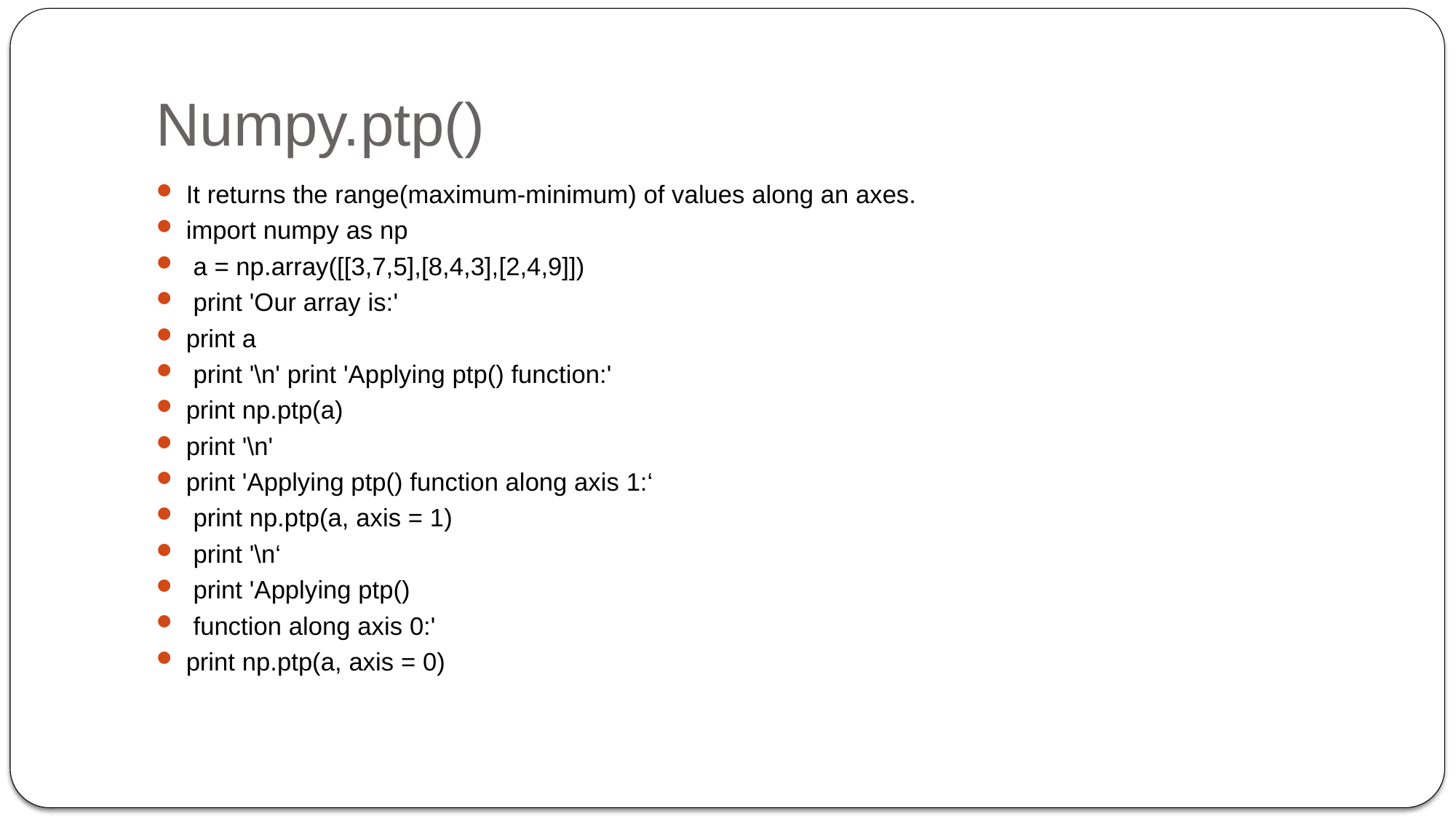

# Numpy.ptp()
It returns the range(maximum-minimum) of values along an axes.
import numpy as np
 a = np.array([[3,7,5],[8,4,3],[2,4,9]])
 print 'Our array is:'
print a
 print '\n' print 'Applying ptp() function:'
print np.ptp(a)
print '\n'
print 'Applying ptp() function along axis 1:‘
 print np.ptp(a, axis = 1)
 print '\n‘
 print 'Applying ptp()
 function along axis 0:'
print np.ptp(a, axis = 0)